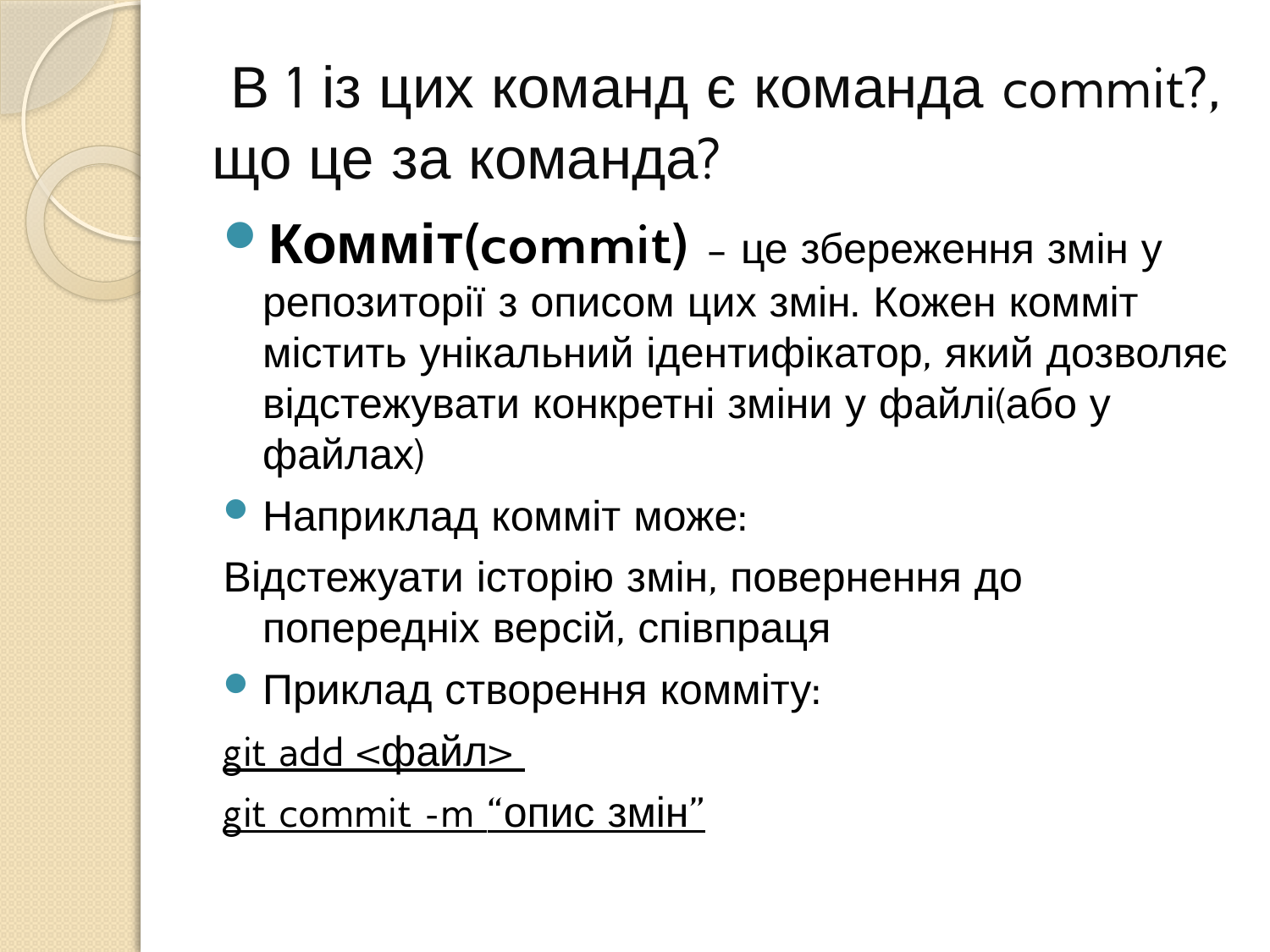

# В 1 із цих команд є команда commit?, що це за команда?
Комміт(commit) – це збереження змін у репозиторії з описом цих змін. Кожен комміт містить унікальний ідентифікатор, який дозволяє відстежувати конкретні зміни у файлі(або у файлах)
Наприклад комміт може:
Відстежуати історію змін, повернення до попередніх версій, співпраця
Приклад створення комміту:
git add <файл>
git commit -m “опис змін”